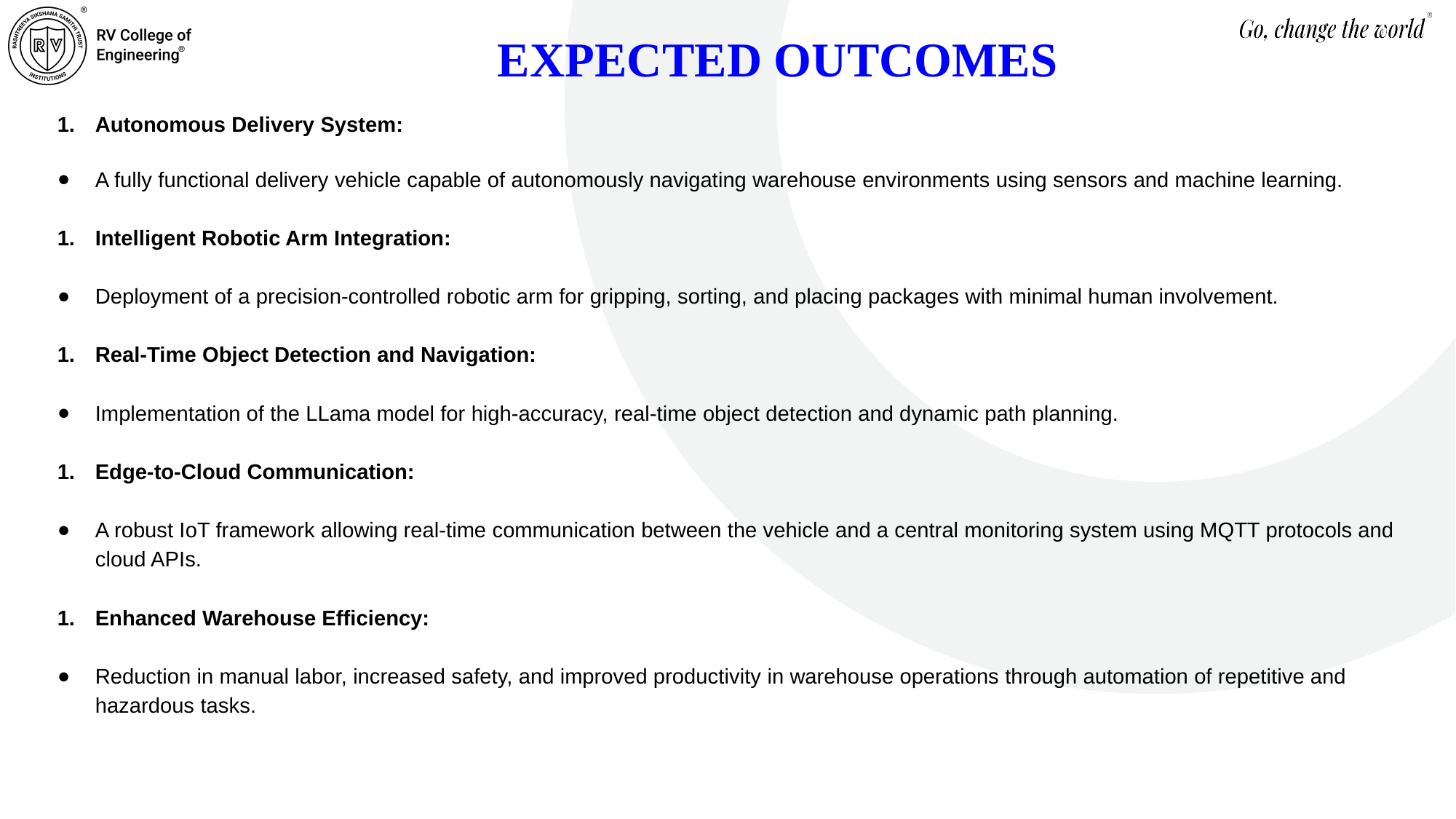

# EXPECTED OUTCOMES
Autonomous Delivery System:
A fully functional delivery vehicle capable of autonomously navigating warehouse environments using sensors and machine learning.
Intelligent Robotic Arm Integration:
Deployment of a precision-controlled robotic arm for gripping, sorting, and placing packages with minimal human involvement.
Real-Time Object Detection and Navigation:
Implementation of the LLama model for high-accuracy, real-time object detection and dynamic path planning.
Edge-to-Cloud Communication:
A robust IoT framework allowing real-time communication between the vehicle and a central monitoring system using MQTT protocols and cloud APIs.
Enhanced Warehouse Efficiency:
Reduction in manual labor, increased safety, and improved productivity in warehouse operations through automation of repetitive and hazardous tasks.